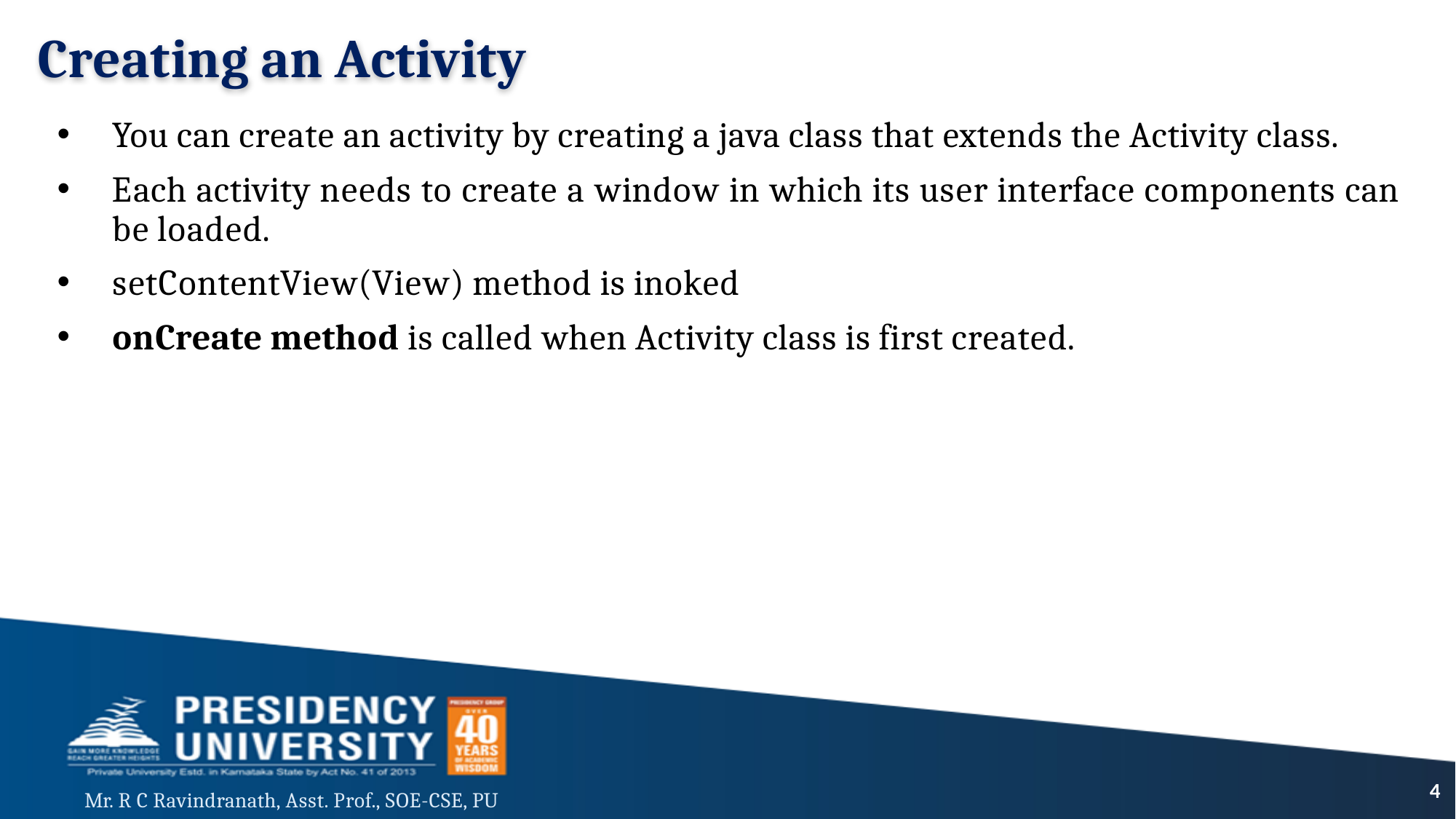

# Creating an Activity
You can create an activity by creating a java class that extends the Activity class.
Each activity needs to create a window in which its user interface components can be loaded.
setContentView(View) method is inoked
onCreate method is called when Activity class is first created.
4
Mr. R C Ravindranath, Asst. Prof., SOE-CSE, PU